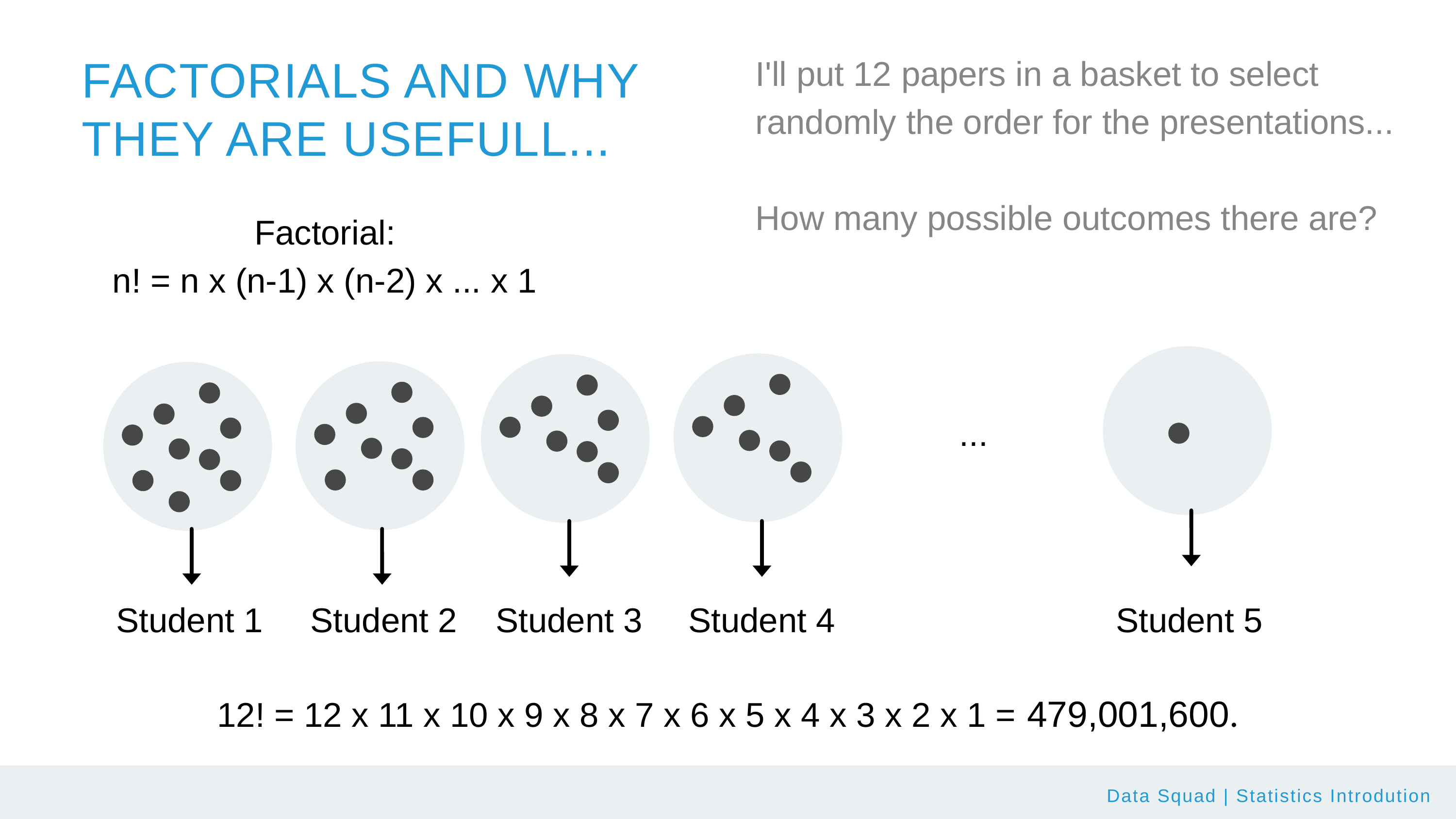

I'll put 12 papers in a basket to select randomly the order for the presentations...

How many possible outcomes there are?
FACTORIALS AND WHY THEY ARE USEFULL...
Factorial:
n! = n x (n-1) x (n-2) x ... x 1

...

Student 1
Student 2
Student 3
Student 4
Student 5
12! = 12 x 11 x 10 x 9 x 8 x 7 x 6 x 5 x 4 x 3 x 2 x 1 = 479,001,600.

Data Squad | Statistics Introdution